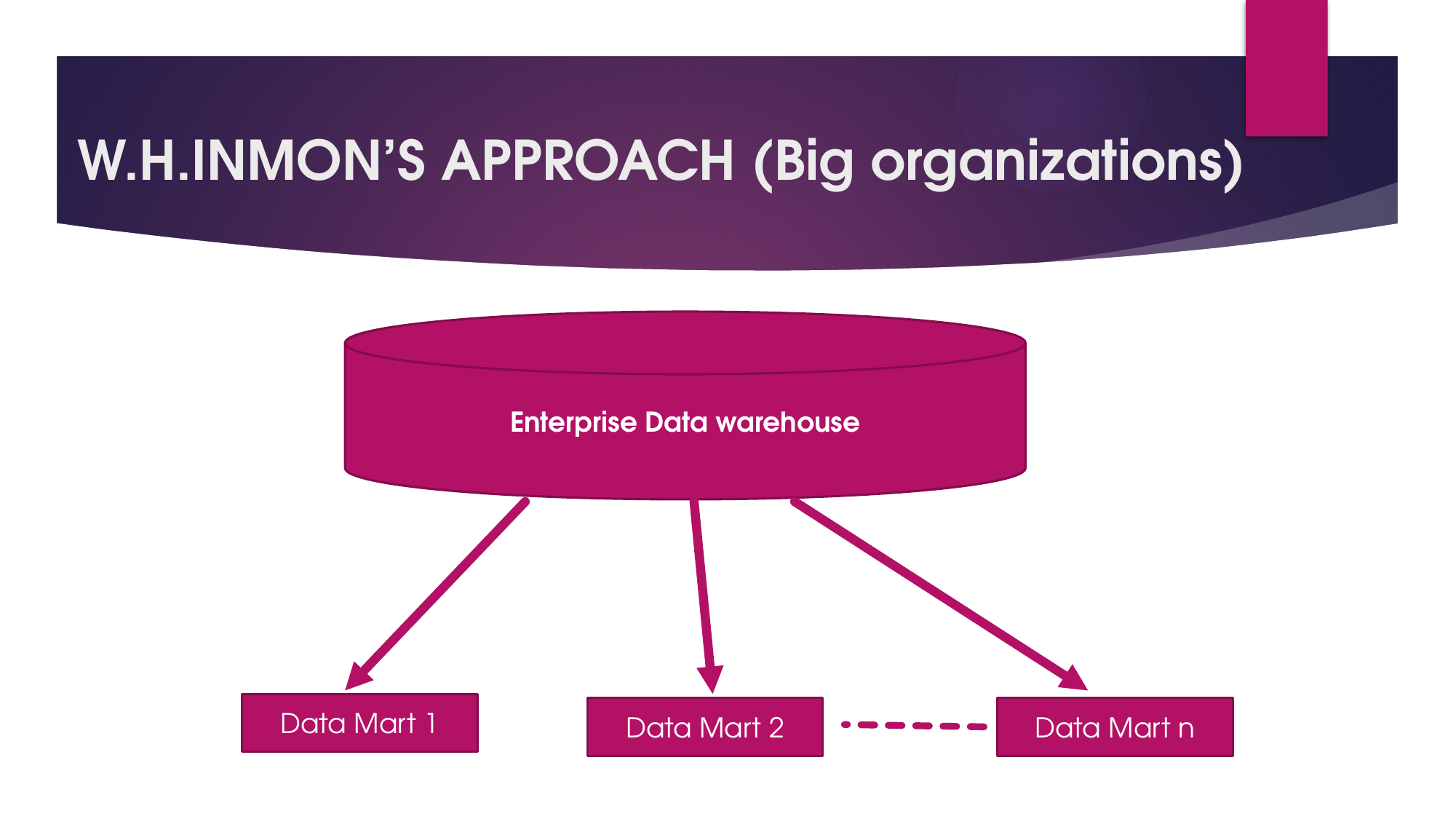

# W.H.INMON’S APPROACH (Big organizations)

Enterprise Data warehouse
Data Mart 1
Data Mart 2
Data Mart n